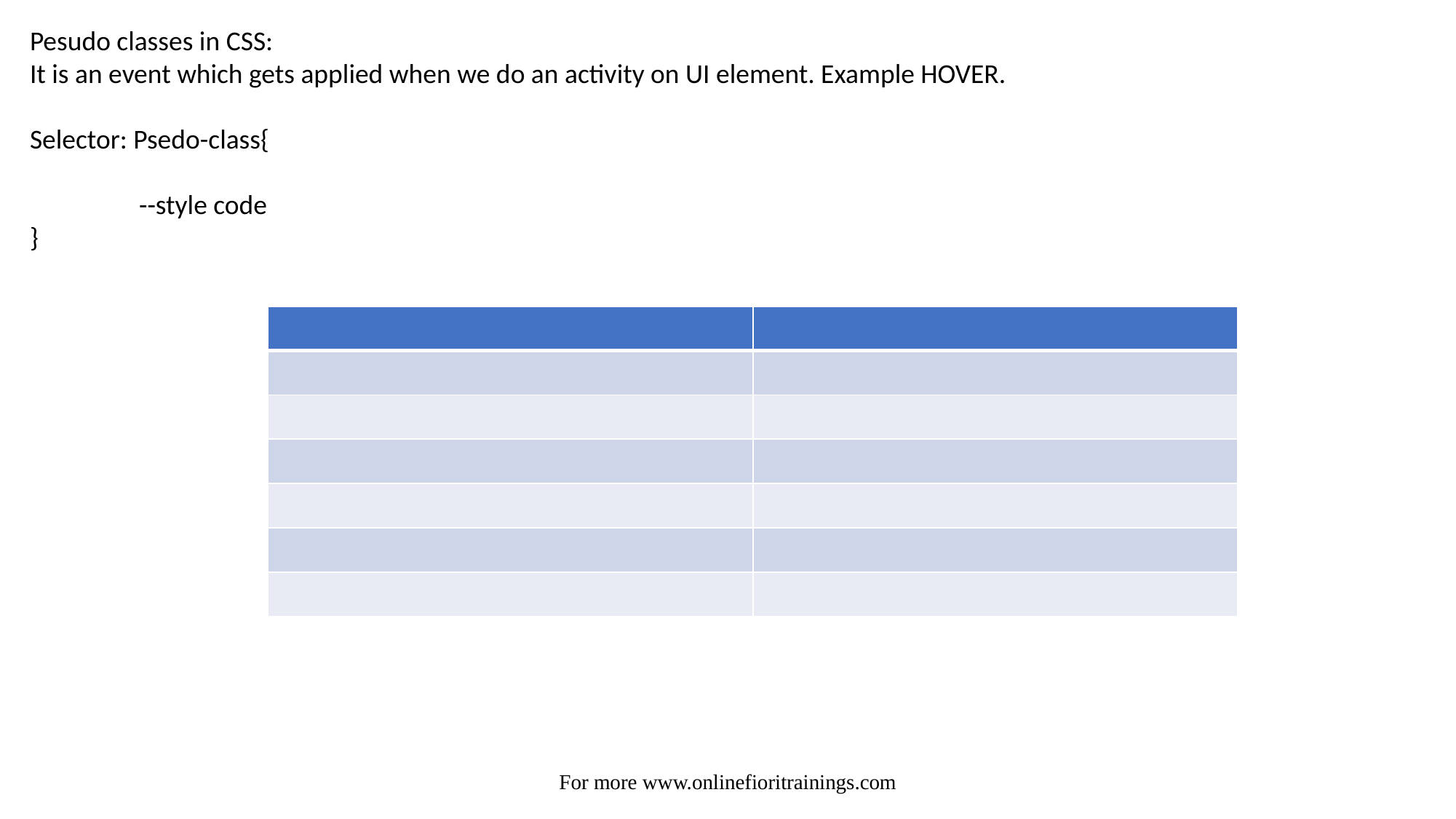

Pesudo classes in CSS:
It is an event which gets applied when we do an activity on UI element. Example HOVER.

Selector: Psedo-class{

	--style code
}
|  |  |
| --- | --- |
|  |  |
|  |  |
|  |  |
|  |  |
|  |  |
|  |  |
For more www.onlinefioritrainings.com